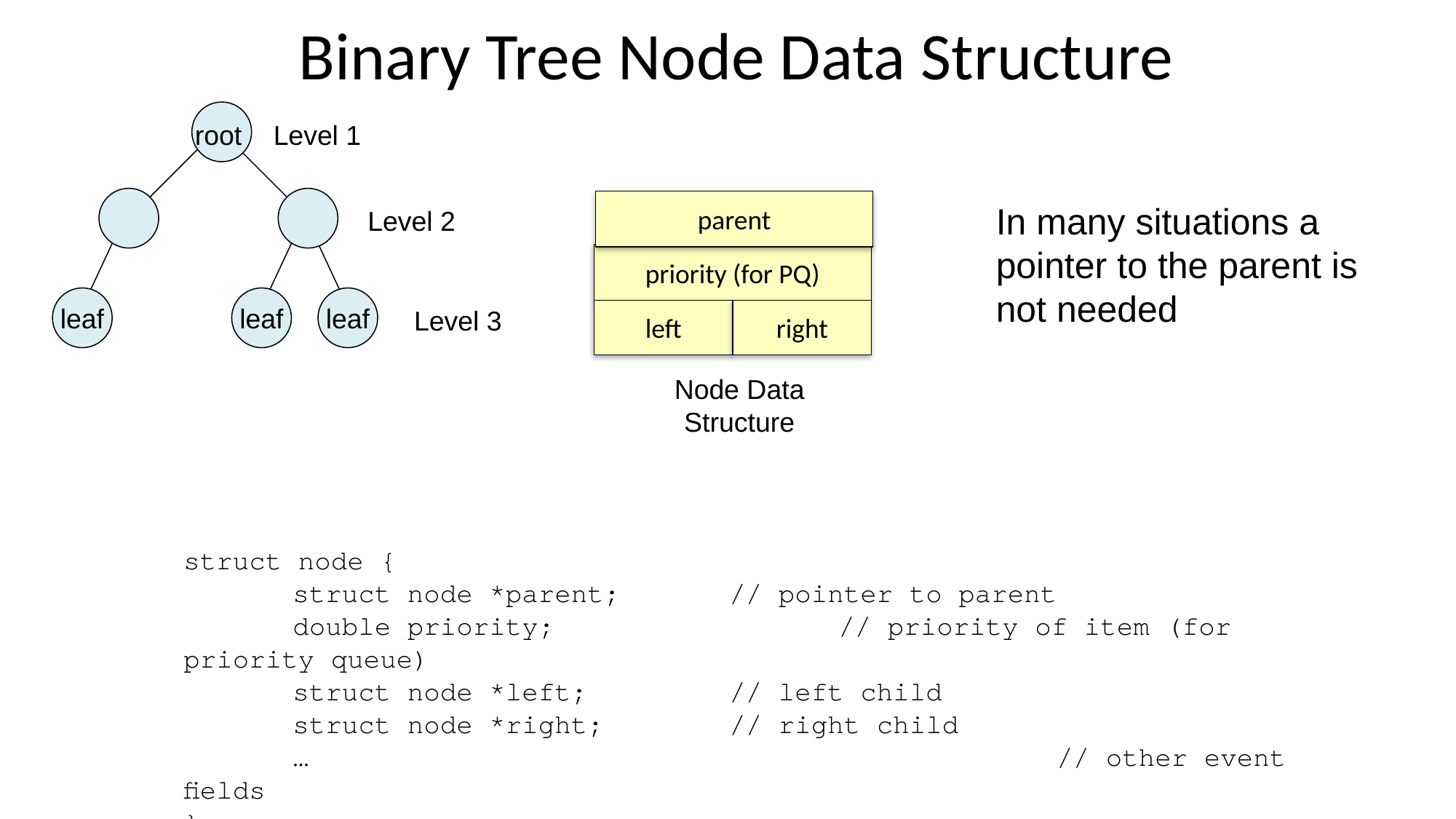

# Binary Tree Node Data Structure

root
Level 1

Level 2

leaf
leaf
leaf
Level 3
parent
priority (for PQ)
left
right
Node Data
Structure
In many situations a pointer to the parent is not needed
struct node {
	struct node *parent; 	// pointer to parent
	double priority;			// priority of item (for priority queue)
	struct node *left;		// left child
	struct node *right;		// right child
	…							// other event fields
}